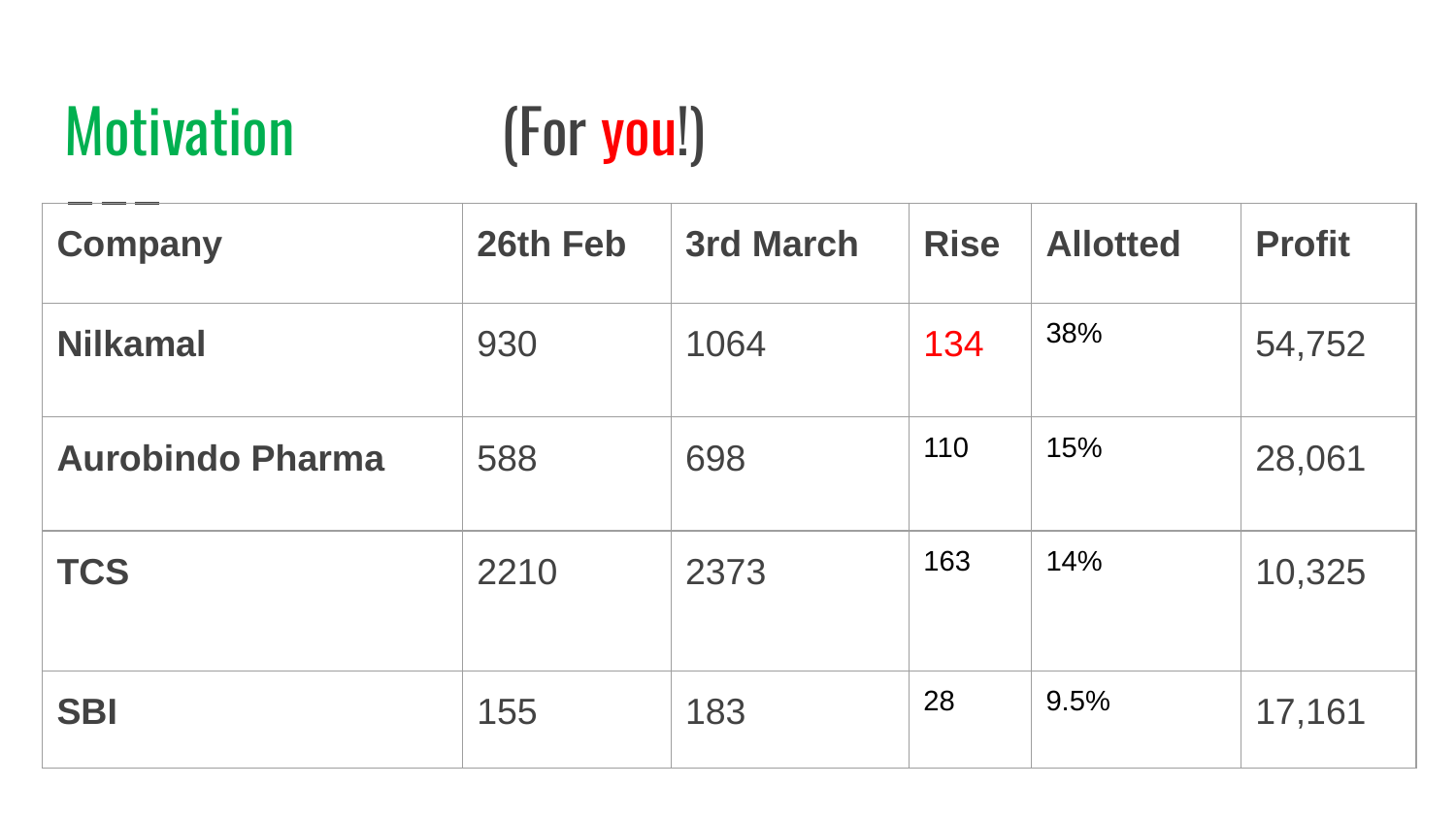

# Motivation 		(For you!)
| Company | 26th Feb | 3rd March | Rise | Allotted | Profit |
| --- | --- | --- | --- | --- | --- |
| Nilkamal | 930 | 1064 | 134 | 38% | 54,752 |
| Aurobindo Pharma | 588 | 698 | 110 | 15% | 28,061 |
| TCS | 2210 | 2373 | 163 | 14% | 10,325 |
| SBI | 155 | 183 | 28 | 9.5% | 17,161 |